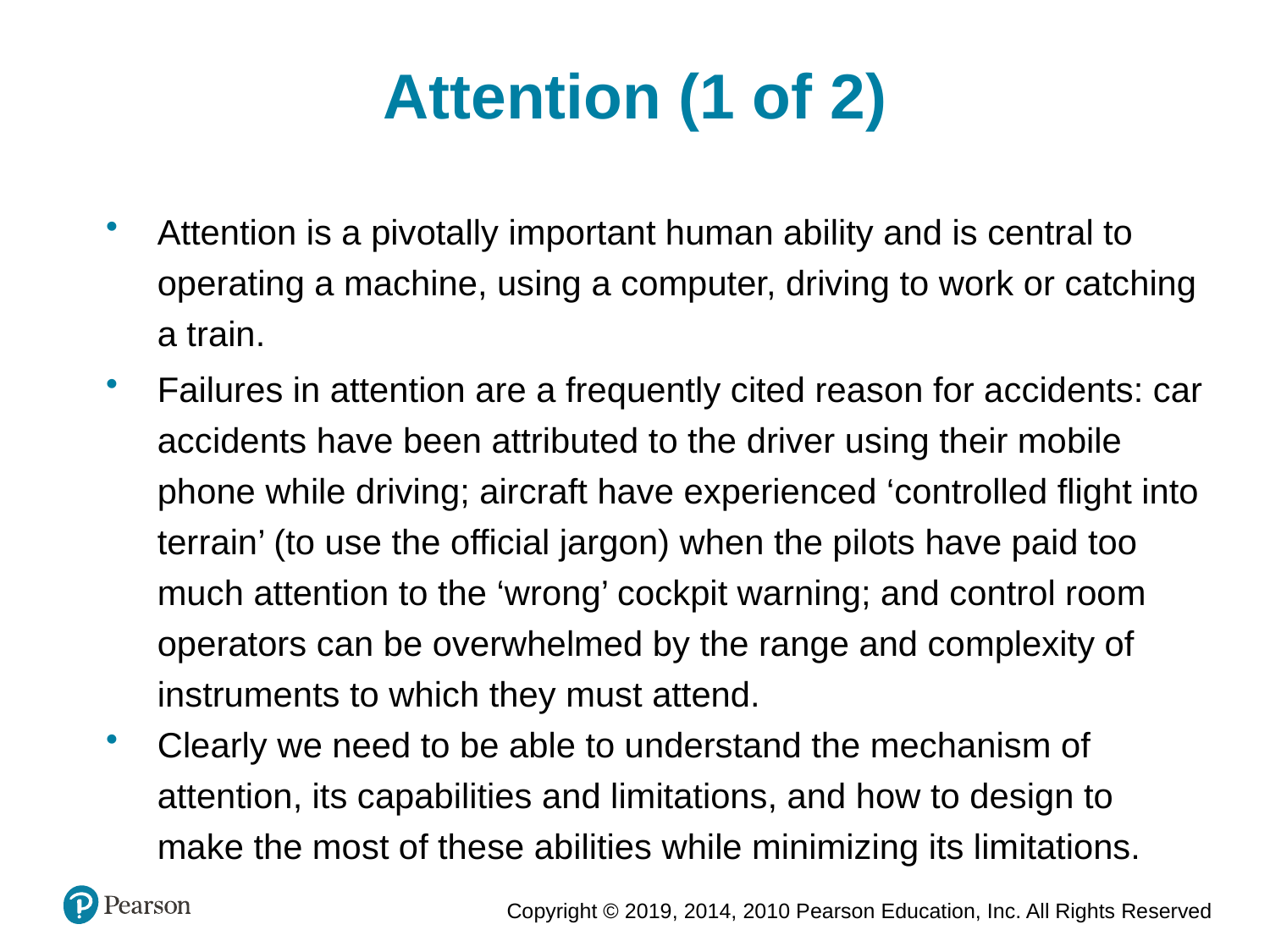

Attention (1 of 2)
Attention is a pivotally important human ability and is central to operating a machine, using a computer, driving to work or catching a train.
Failures in attention are a frequently cited reason for accidents: car accidents have been attributed to the driver using their mobile phone while driving; aircraft have experienced ‘controlled flight into terrain’ (to use the official jargon) when the pilots have paid too much attention to the ‘wrong’ cockpit warning; and control room operators can be overwhelmed by the range and complexity of instruments to which they must attend.
Clearly we need to be able to understand the mechanism of attention, its capabilities and limitations, and how to design to make the most of these abilities while minimizing its limitations.